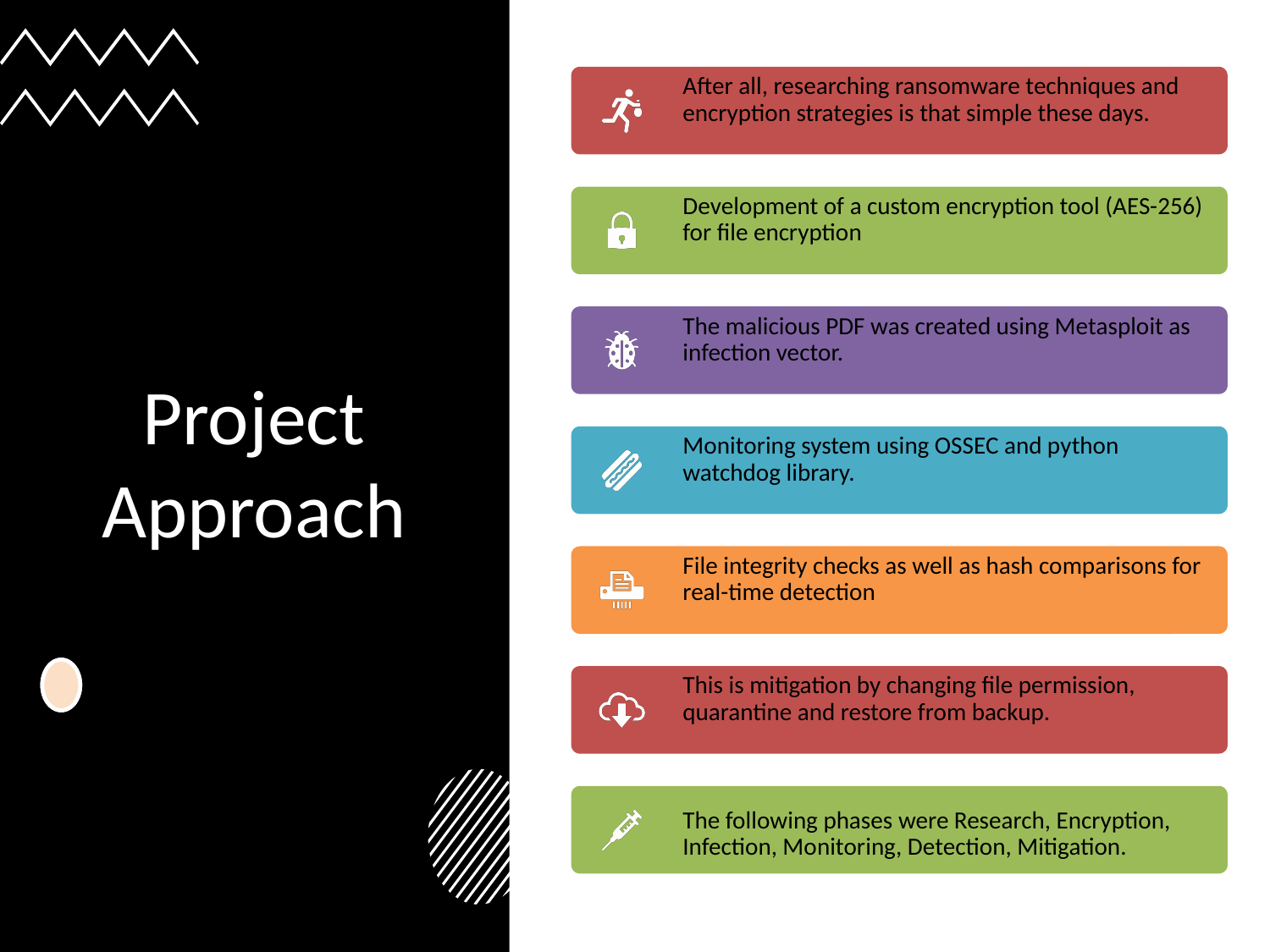

After all, researching ransomware techniques and encryption strategies is that simple these days.
Development of a custom encryption tool (AES-256) for file encryption
The malicious PDF was created using Metasploit as infection vector.
Monitoring system using OSSEC and python watchdog library.
File integrity checks as well as hash comparisons for real-time detection
This is mitigation by changing file permission, quarantine and restore from backup.
The following phases were Research, Encryption, Infection, Monitoring, Detection, Mitigation.
# Project Approach